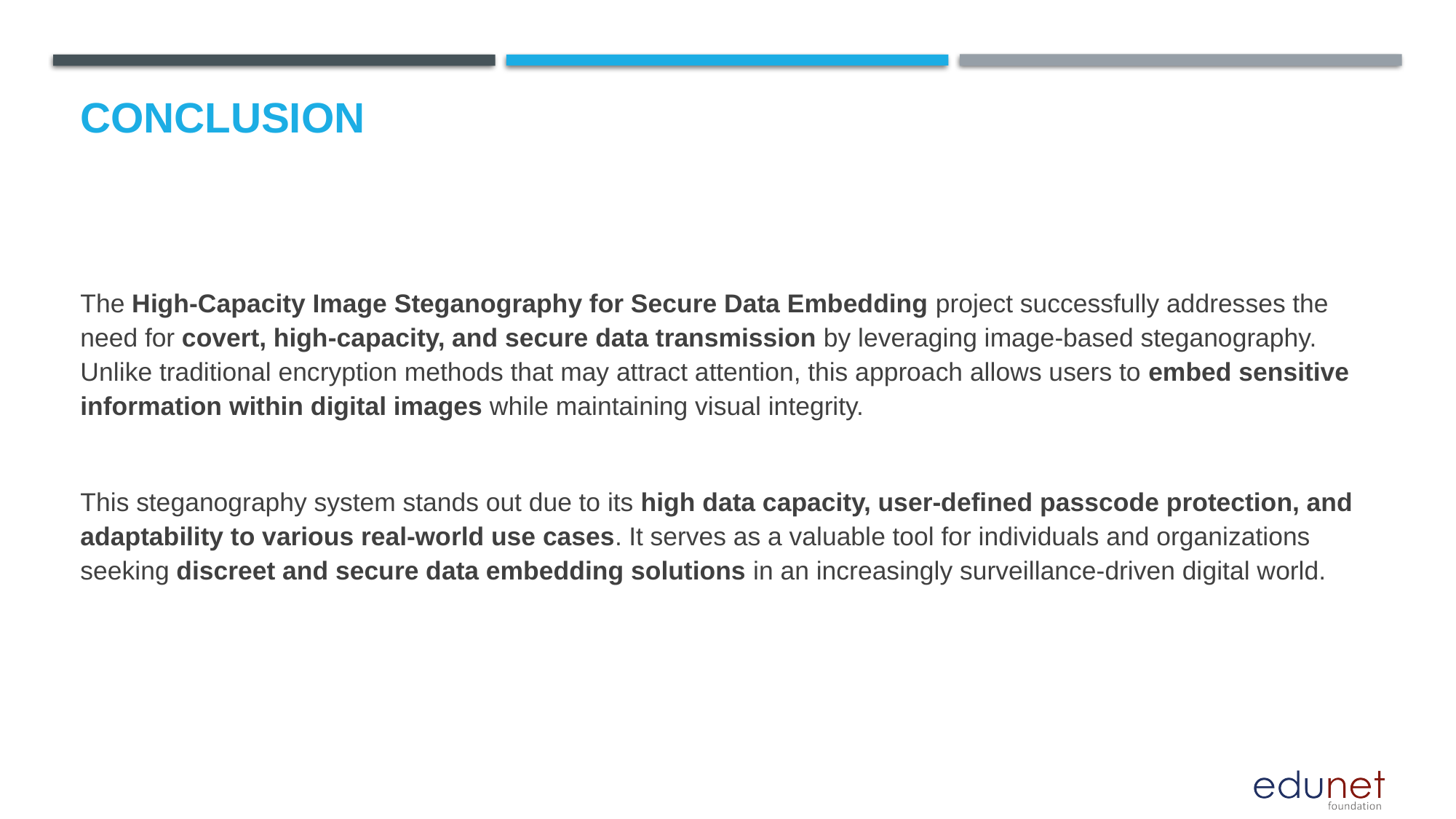

# Conclusion
The High-Capacity Image Steganography for Secure Data Embedding project successfully addresses the need for covert, high-capacity, and secure data transmission by leveraging image-based steganography. Unlike traditional encryption methods that may attract attention, this approach allows users to embed sensitive information within digital images while maintaining visual integrity.

This steganography system stands out due to its high data capacity, user-defined passcode protection, and adaptability to various real-world use cases. It serves as a valuable tool for individuals and organizations seeking discreet and secure data embedding solutions in an increasingly surveillance-driven digital world.